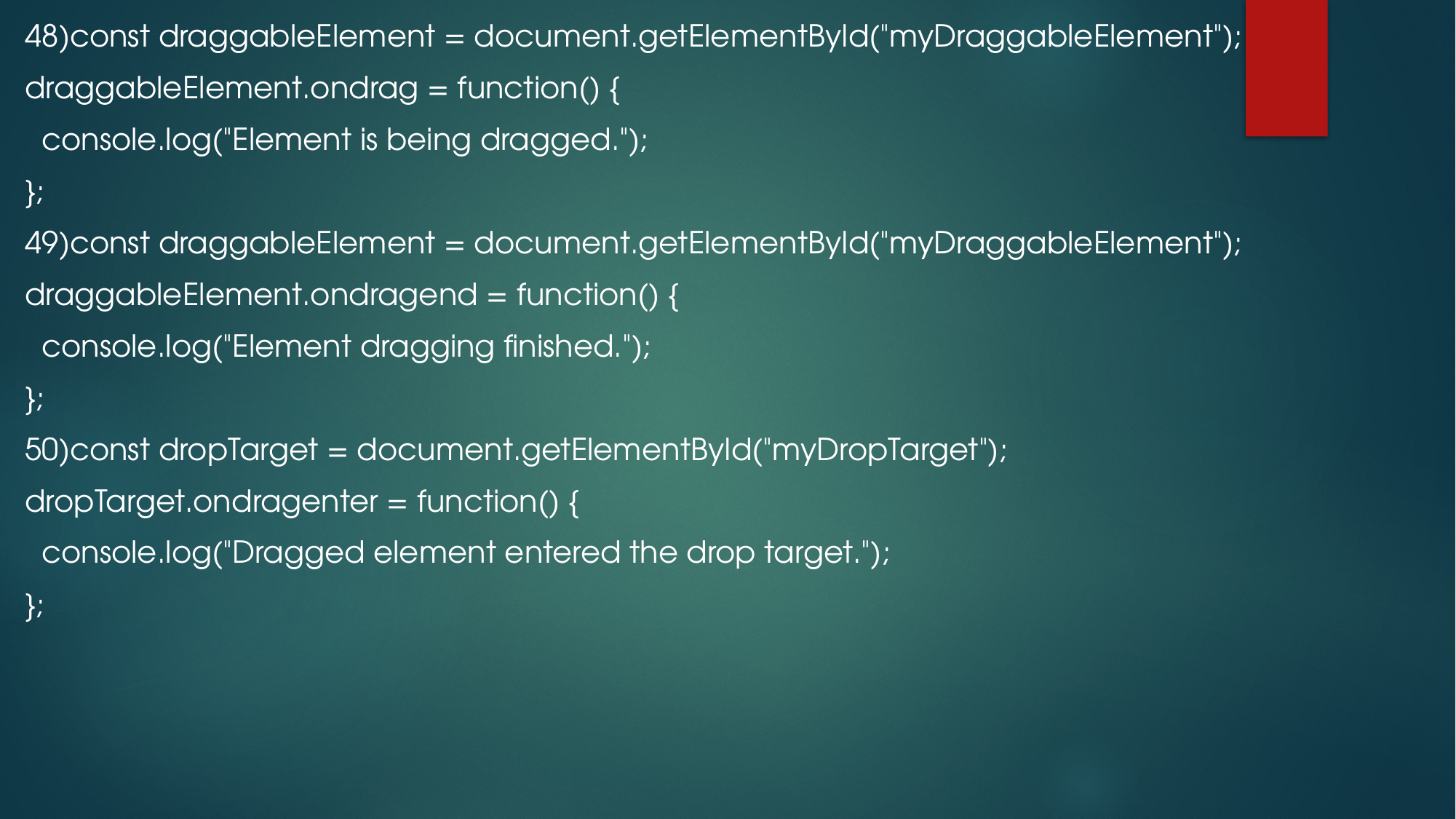

48)const draggableElement = document.getElementById("myDraggableElement");
draggableElement.ondrag = function() {
  console.log("Element is being dragged.");
};
49)const draggableElement = document.getElementById("myDraggableElement");
draggableElement.ondragend = function() {
  console.log("Element dragging finished.");
};
50)const dropTarget = document.getElementById("myDropTarget");
dropTarget.ondragenter = function() {
  console.log("Dragged element entered the drop target.");
};